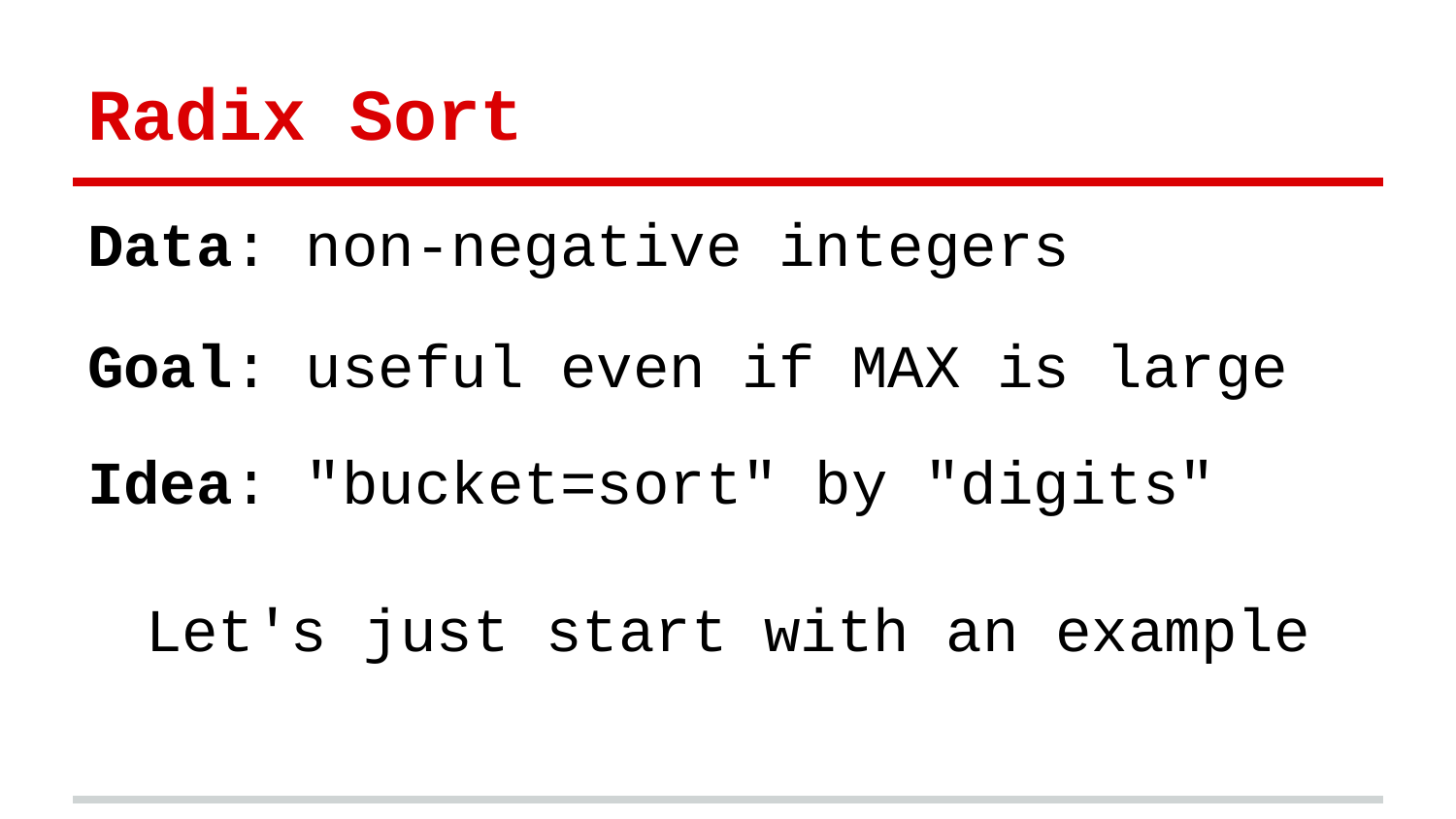

# Radix Sort
Data: non-negative integers

Goal: useful even if MAX is large

Idea: "bucket=sort" by "digits"

Let's just start with an example